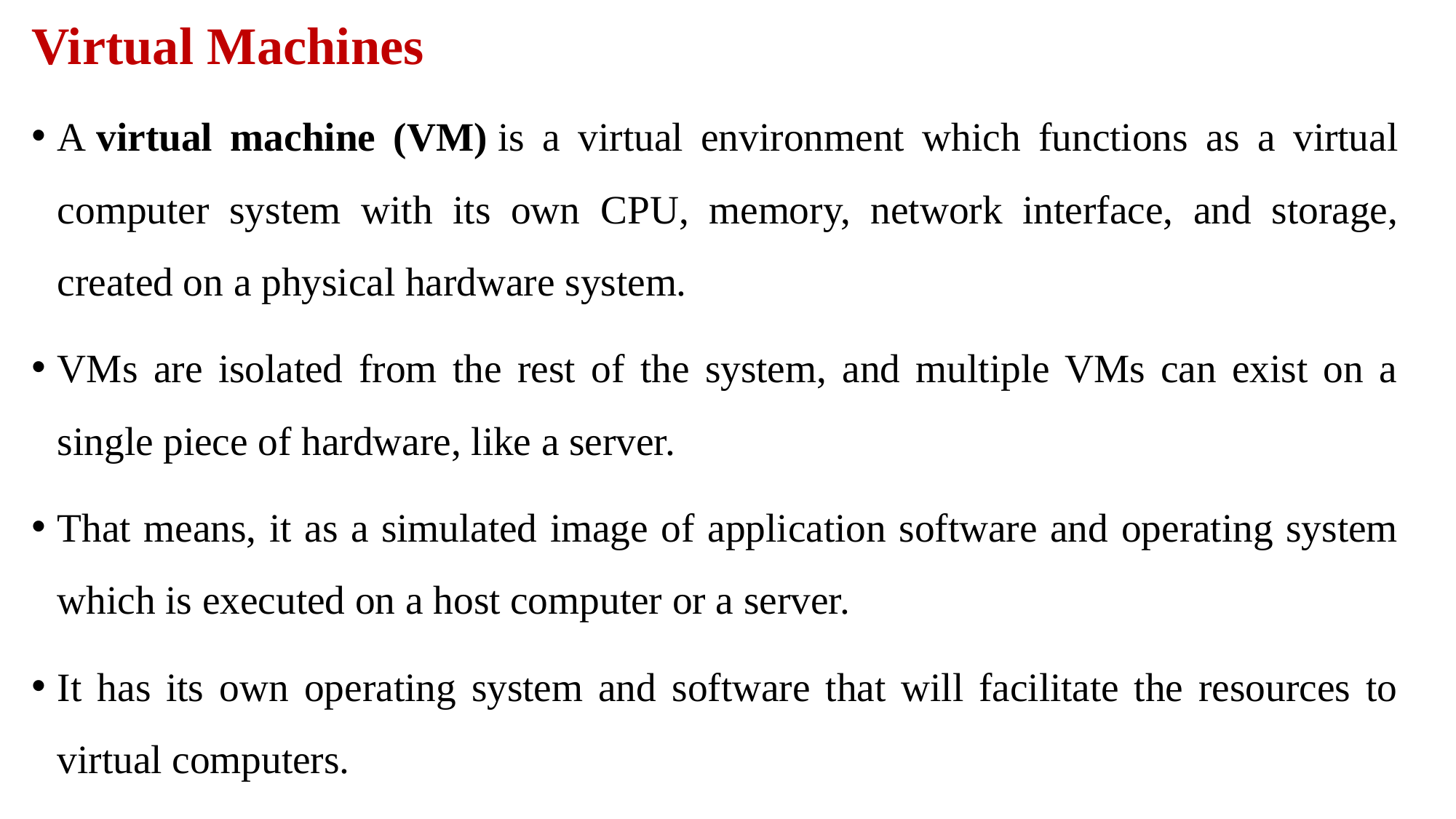

# Virtual Machines
A virtual machine (VM) is a virtual environment which functions as a virtual computer system with its own CPU, memory, network interface, and storage, created on a physical hardware system.
VMs are isolated from the rest of the system, and multiple VMs can exist on a single piece of hardware, like a server.
That means, it as a simulated image of application software and operating system which is executed on a host computer or a server.
It has its own operating system and software that will facilitate the resources to virtual computers.